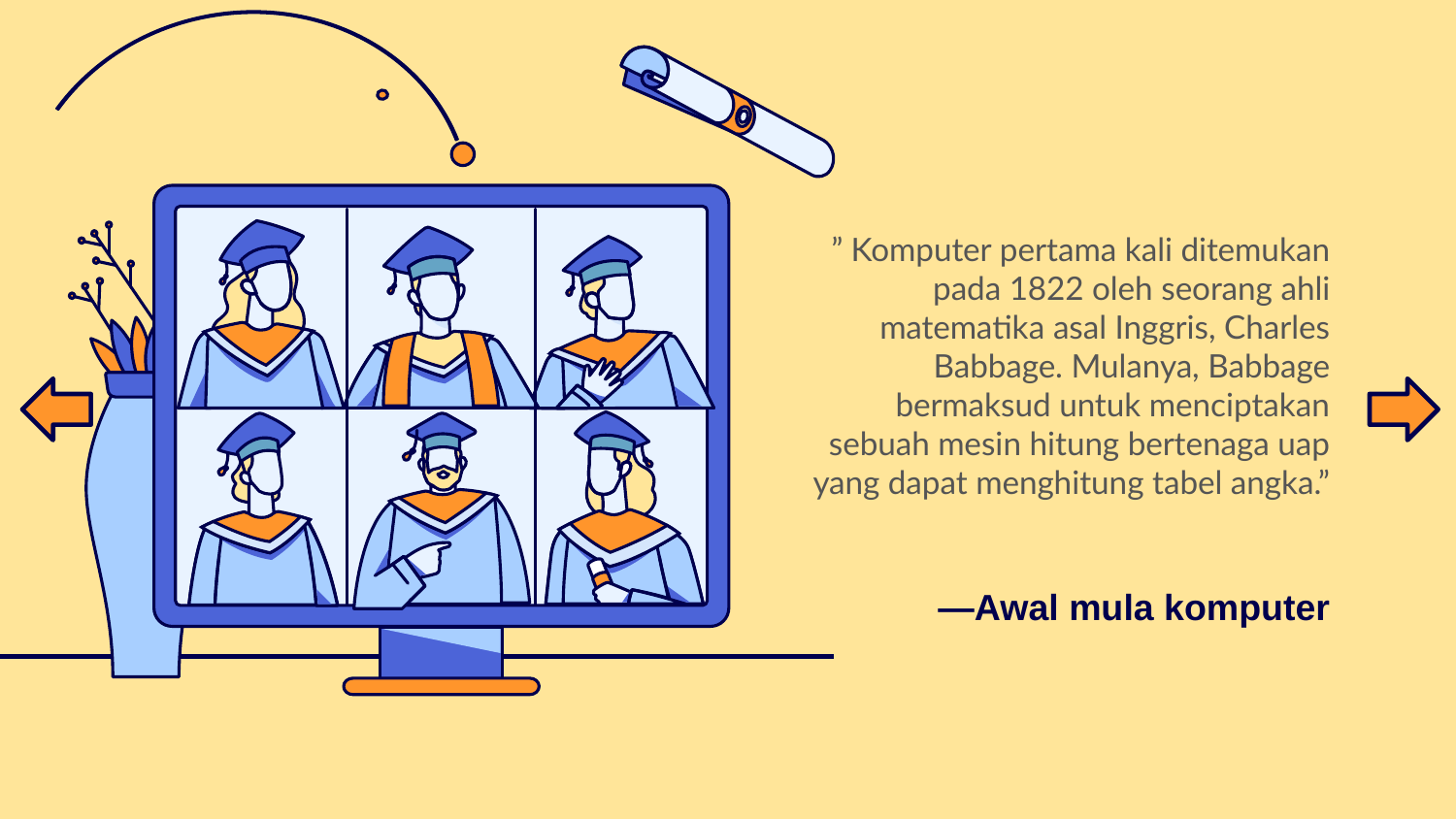

” Komputer pertama kali ditemukan pada 1822 oleh seorang ahli matematika asal Inggris, Charles Babbage. Mulanya, Babbage bermaksud untuk menciptakan sebuah mesin hitung bertenaga uap yang dapat menghitung tabel angka.”

# —Awal mula komputer